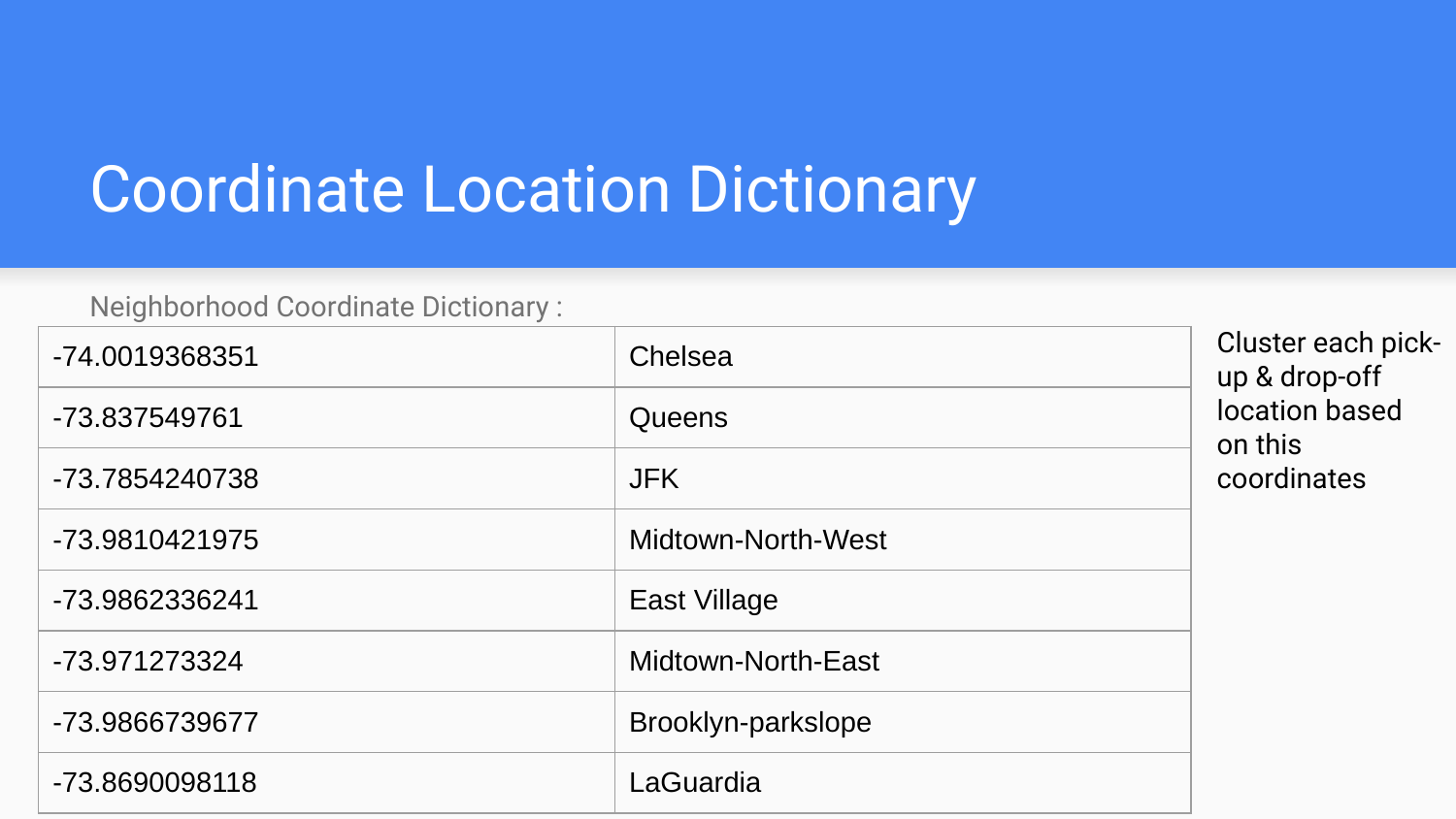

# Coordinate Location Dictionary
Neighborhood Coordinate Dictionary :
Cluster each pick-up & drop-off location based on this coordinates
| -74.0019368351 | Chelsea |
| --- | --- |
| -73.837549761 | Queens |
| -73.7854240738 | JFK |
| -73.9810421975 | Midtown-North-West |
| -73.9862336241 | East Village |
| -73.971273324 | Midtown-North-East |
| -73.9866739677 | Brooklyn-parkslope |
| -73.8690098118 | LaGuardia |